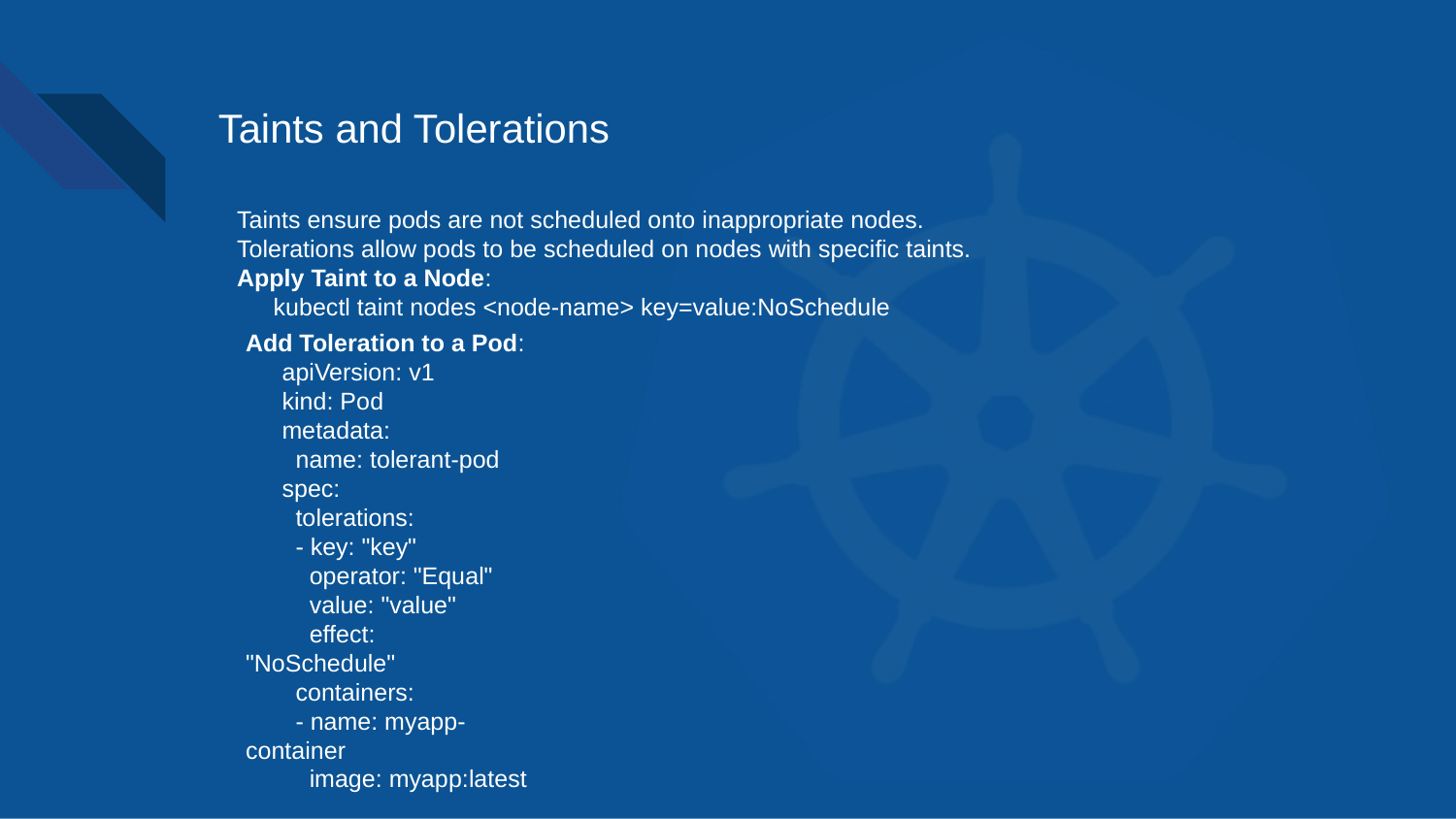

# Taints and Tolerations
Taints ensure pods are not scheduled onto inappropriate nodes.
Tolerations allow pods to be scheduled on nodes with specific taints.
Apply Taint to a Node:
kubectl taint nodes <node-name> key=value:NoSchedule

Add Toleration to a Pod:
apiVersion: v1
kind: Pod
metadata:
  name: tolerant-pod
spec:
  tolerations:
  - key: "key"
    operator: "Equal"
    value: "value"
    effect: "NoSchedule"
  containers:
  - name: myapp-container
    image: myapp:latest